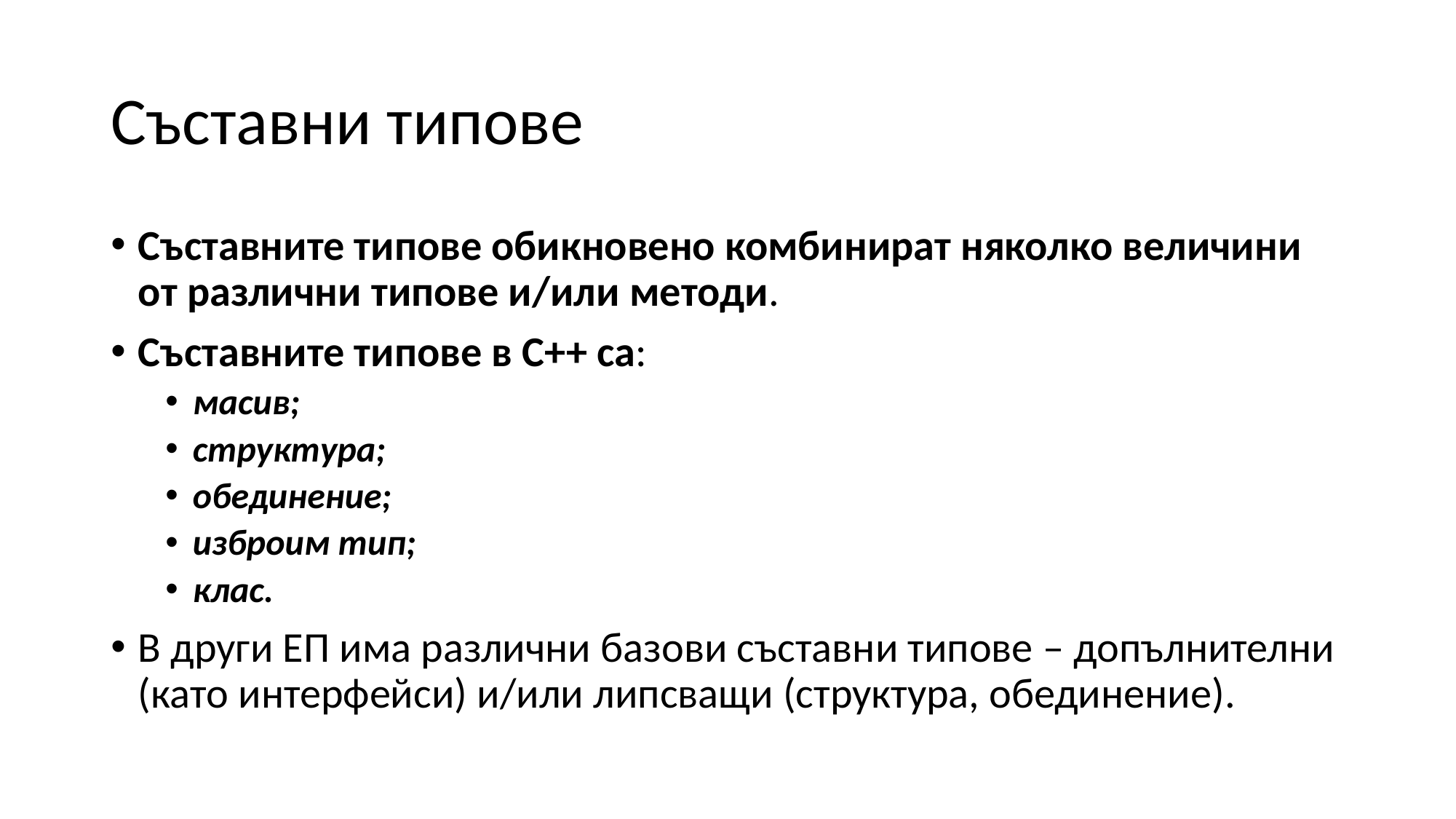

# Съставни типове
Съставните типове обикновено комбинират няколко величини от различни типове и/или методи.
Съставните типове в C++ са:
масив;
структура;
обединение;
изброим тип;
клас.
В други ЕП има различни базови съставни типове – допълнителни (като интерфейси) и/или липсващи (структура, обединение).